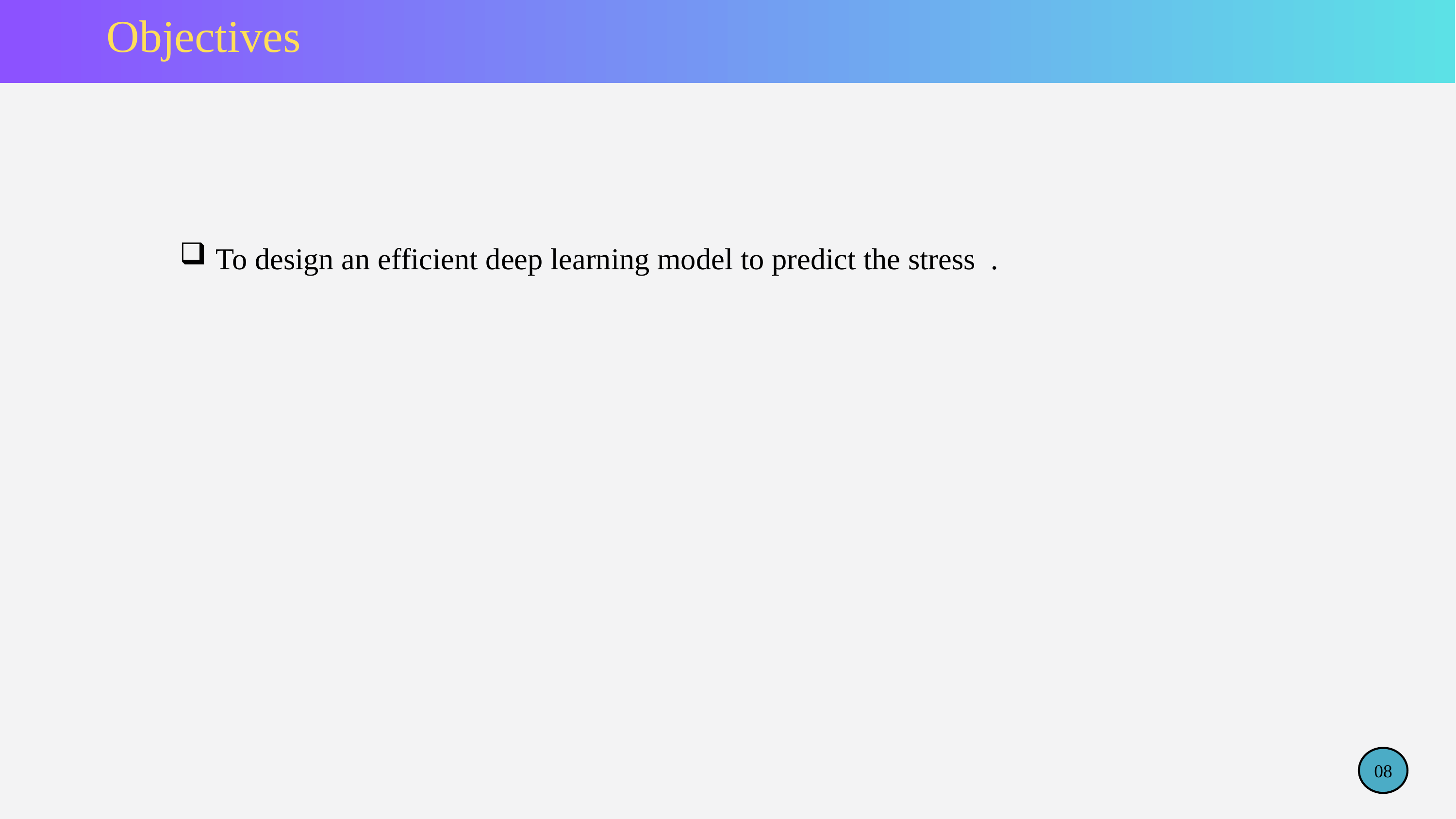

Objectives
To design an efficient deep learning model to predict the stress  .
08